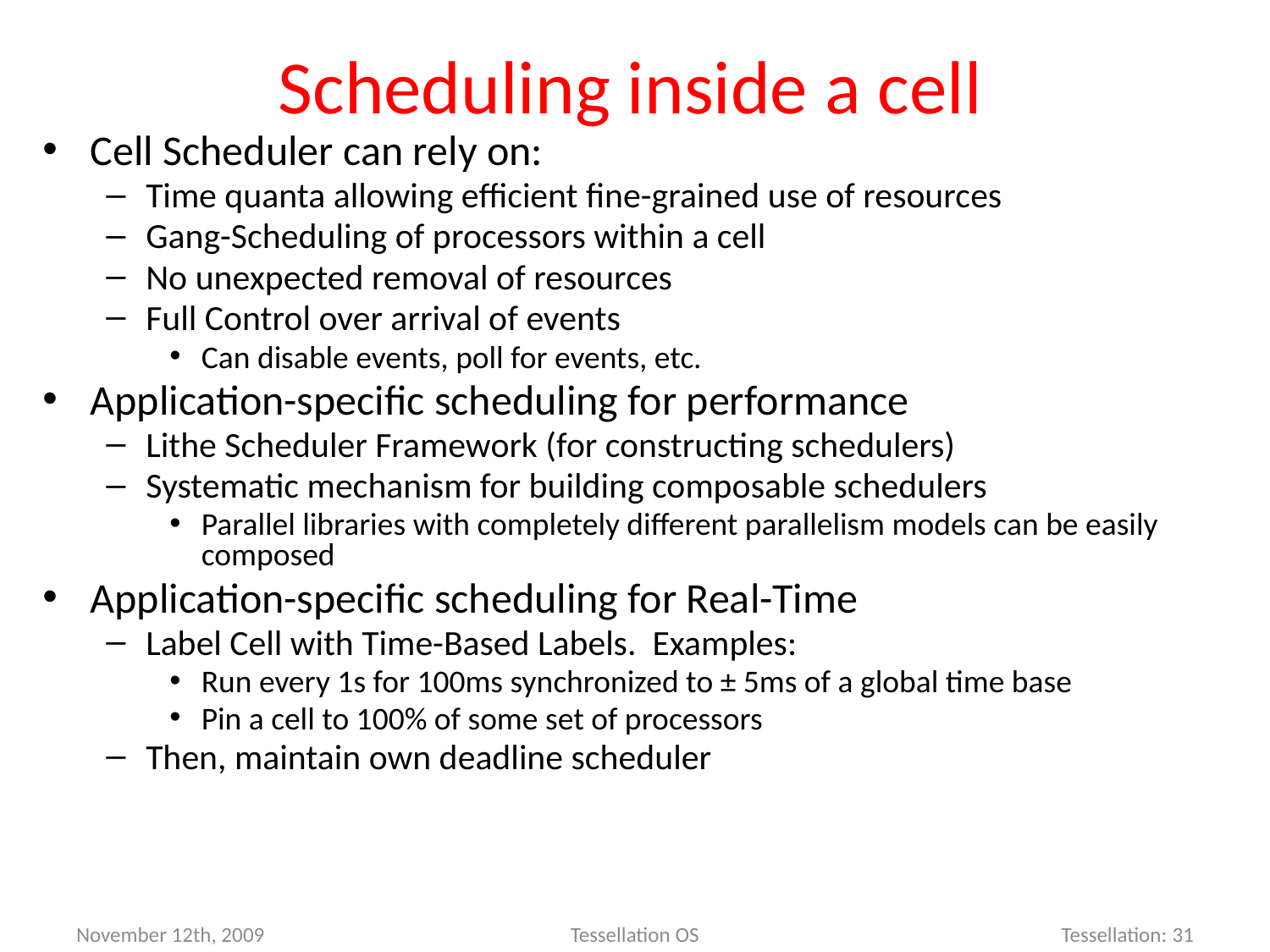

# Scheduling inside a cell
Cell Scheduler can rely on:
Time quanta allowing efficient fine-grained use of resources
Gang-Scheduling of processors within a cell
No unexpected removal of resources
Full Control over arrival of events
Can disable events, poll for events, etc.
Application-specific scheduling for performance
Lithe Scheduler Framework (for constructing schedulers)
Systematic mechanism for building composable schedulers
Parallel libraries with completely different parallelism models can be easily composed
Application-specific scheduling for Real-Time
Label Cell with Time-Based Labels.  Examples:
Run every 1s for 100ms synchronized to ± 5ms of a global time base
Pin a cell to 100% of some set of processors
Then, maintain own deadline scheduler
Tessellation OS
Tessellation: 31
November 12th, 2009